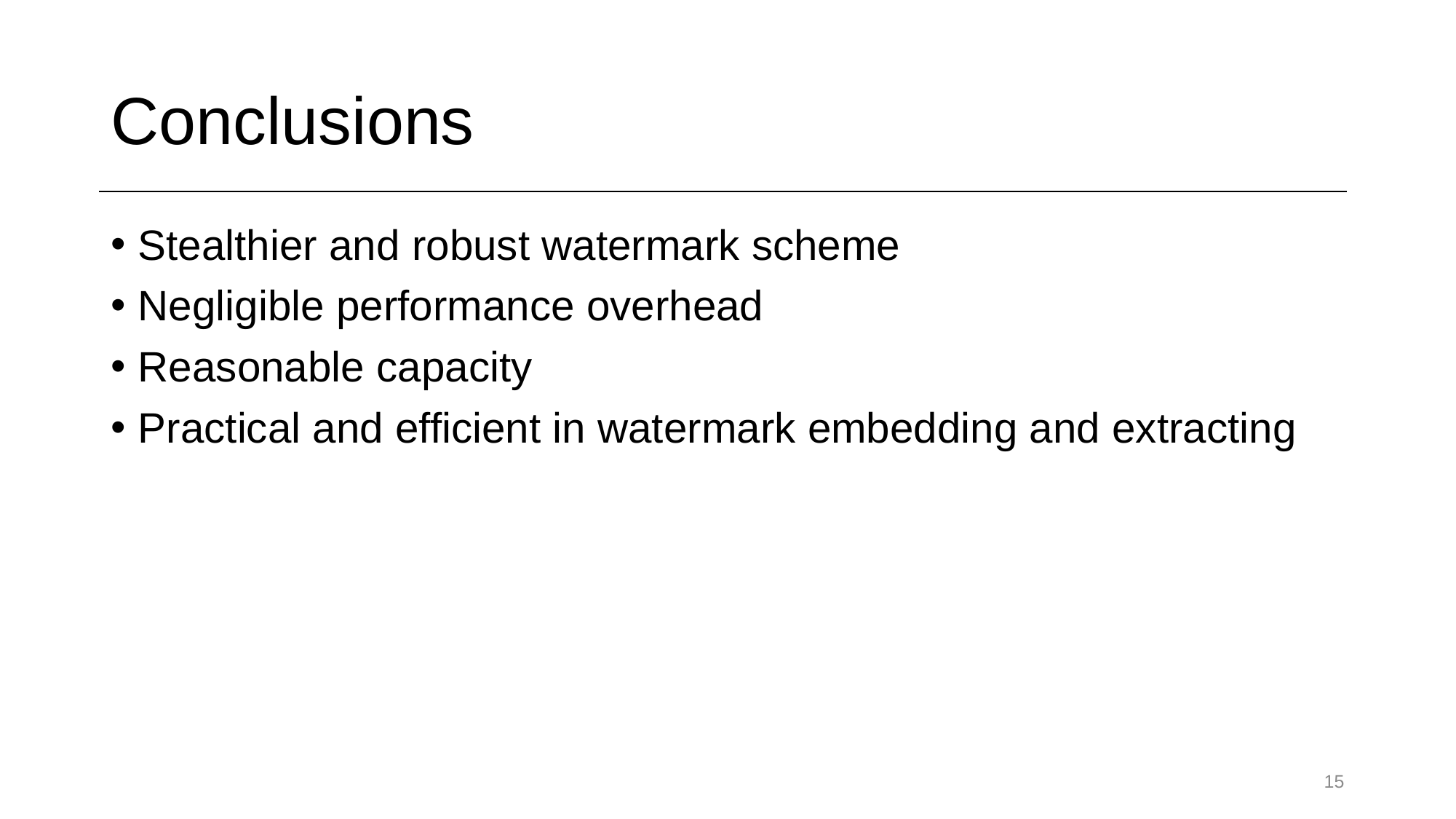

# Conclusions

Stealthier and robust watermark scheme
Negligible performance overhead
Reasonable capacity
Practical and efficient in watermark embedding and extracting
15